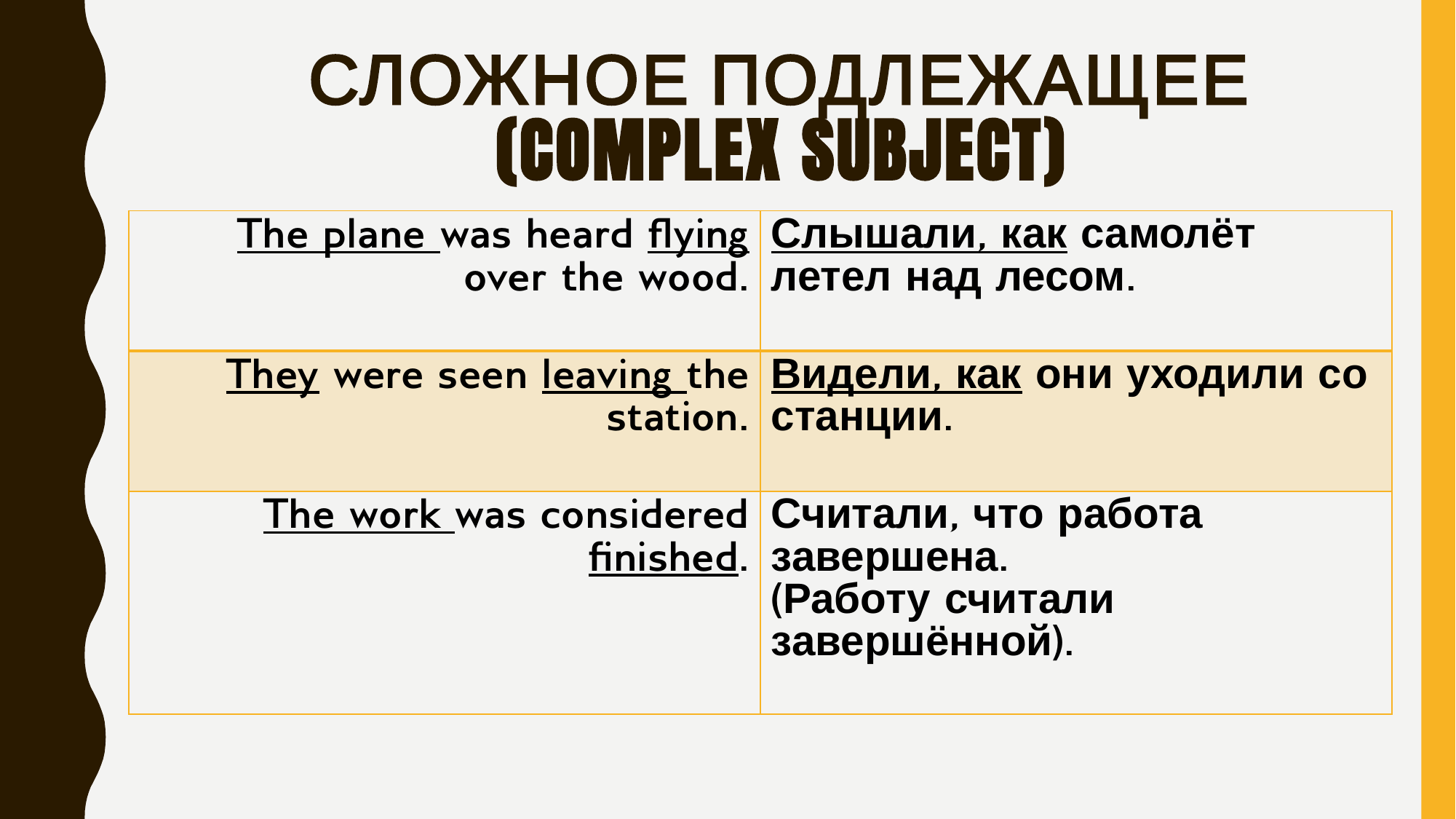

# Сложное подлежащее (Complex Subject)
| The plane was heard flying over the wood. | Слышали, как самолёт летел над лесом. |
| --- | --- |
| They were seen leaving the station. | Видели, как они уходили со станции. |
| The work was considered finished. | Считали, что работа завершена. (Работу считали завершённой). |